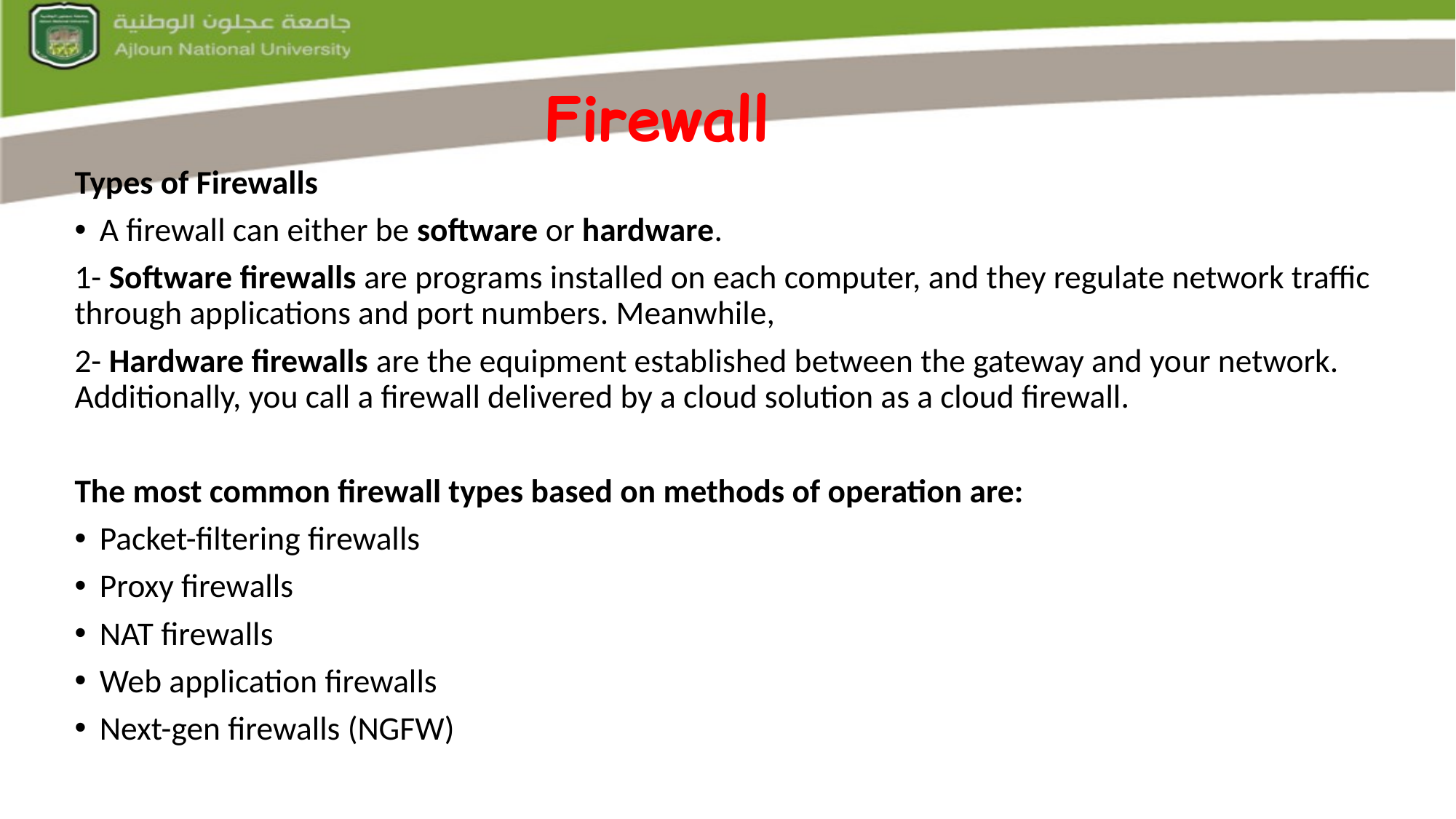

# Firewall
Types of Firewalls
A firewall can either be software or hardware.
1- Software firewalls are programs installed on each computer, and they regulate network traffic through applications and port numbers. Meanwhile,
2- Hardware firewalls are the equipment established between the gateway and your network. Additionally, you call a firewall delivered by a cloud solution as a cloud firewall.

The most common firewall types based on methods of operation are:
Packet-filtering firewalls
Proxy firewalls
NAT firewalls
Web application firewalls
Next-gen firewalls (NGFW)